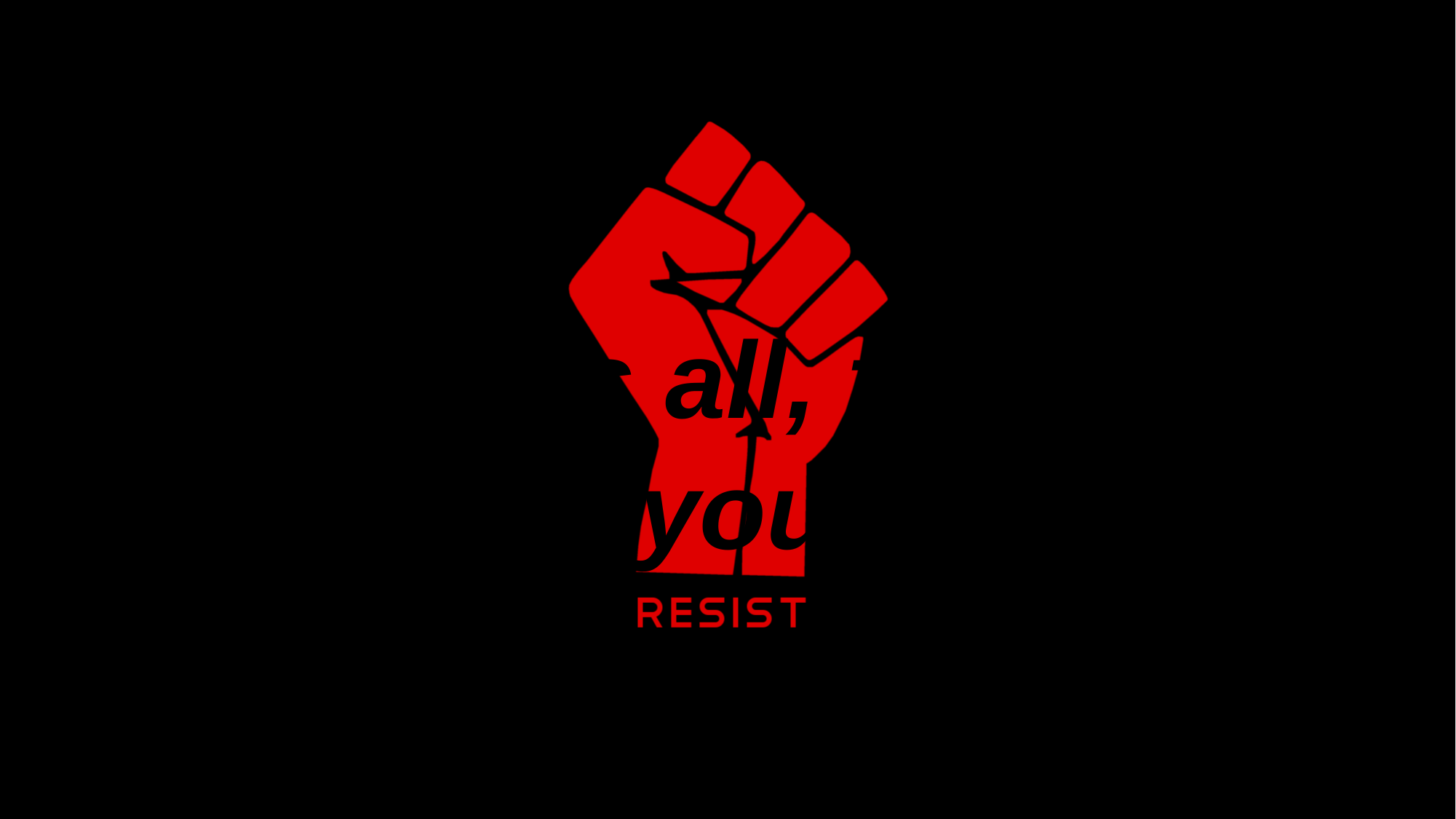

That’s all, folks!
Thanks for your attention!